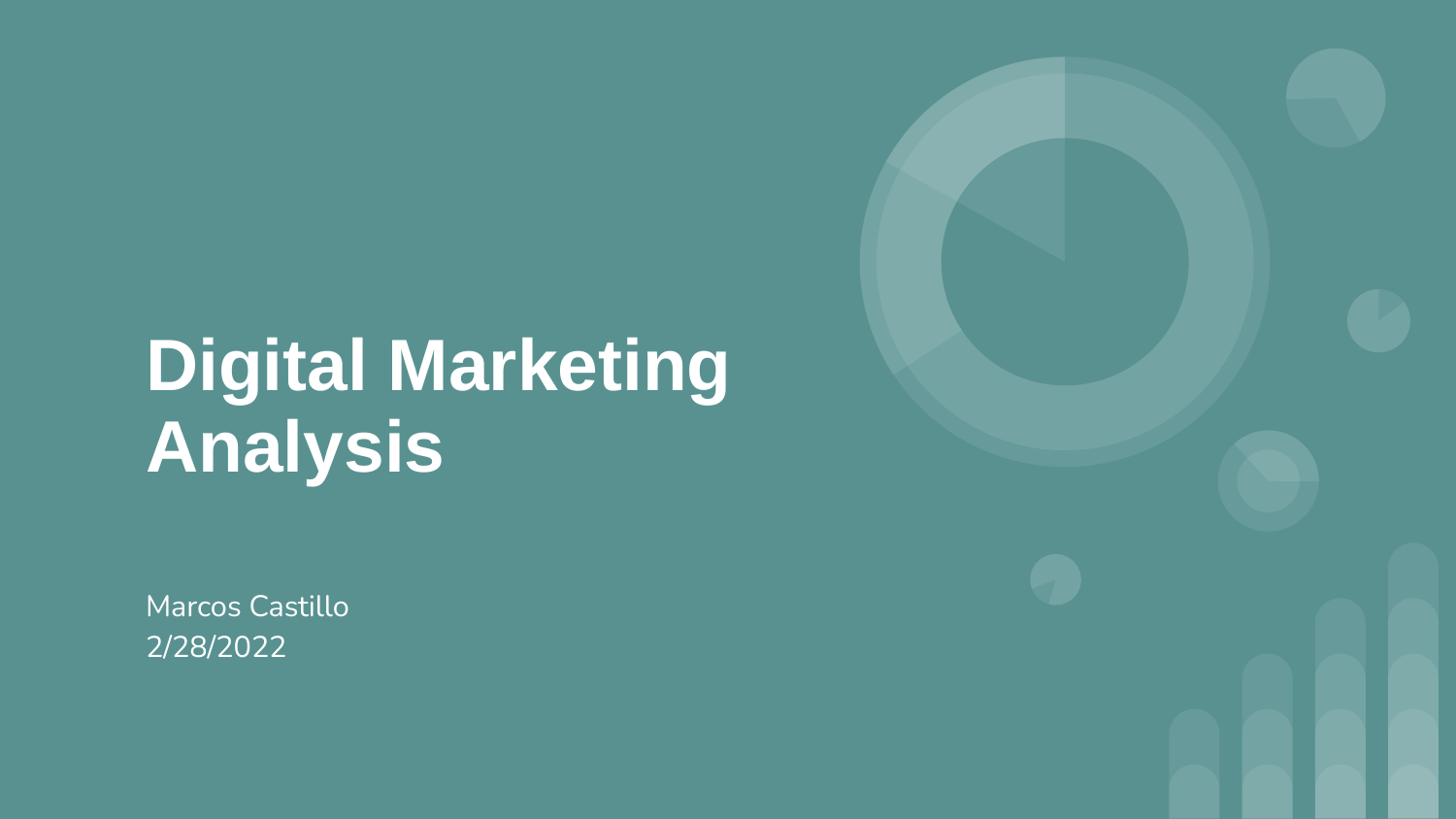

# Digital Marketing Analysis
Marcos Castillo
2/28/2022